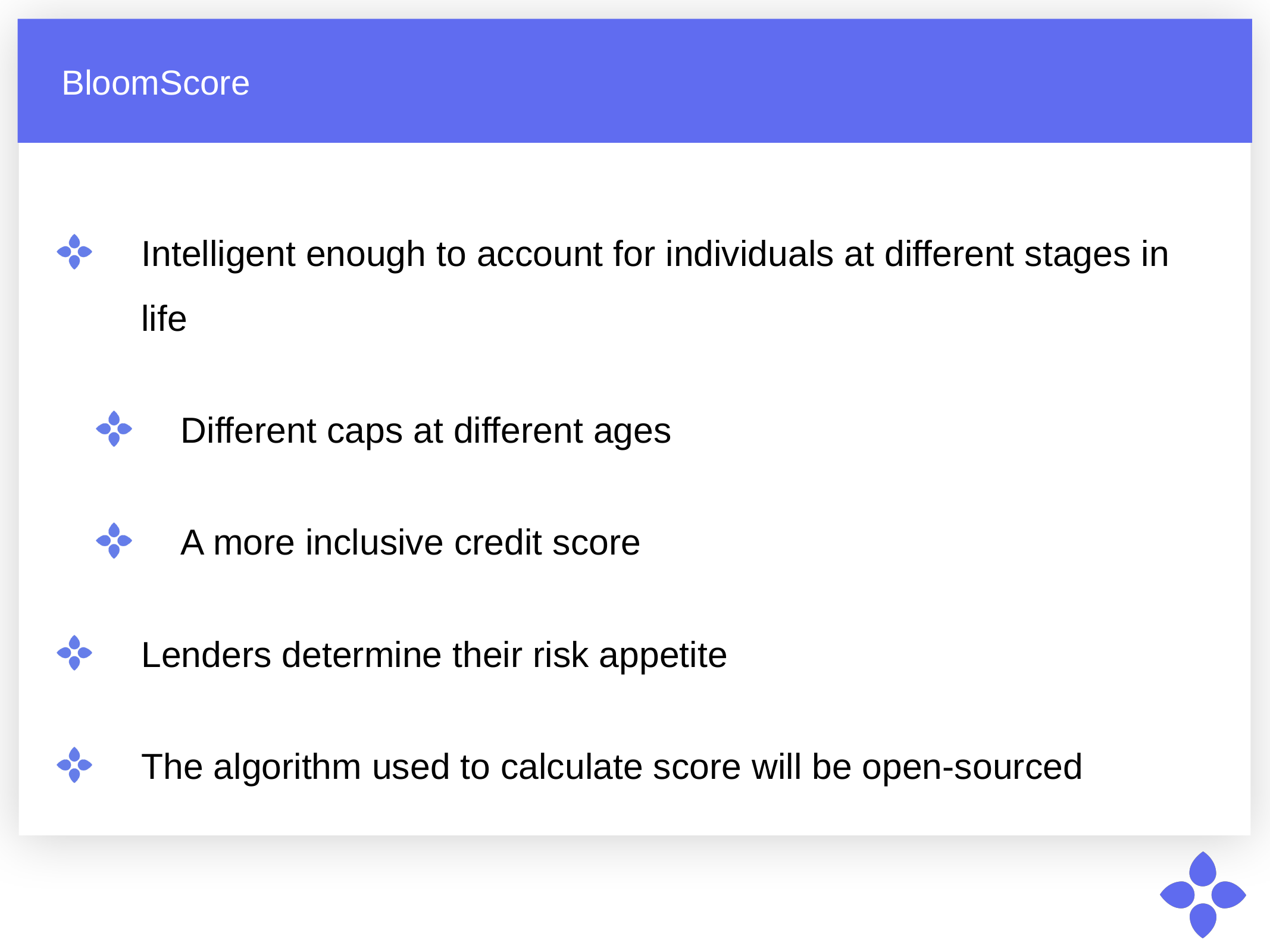

BloomScore
Intelligent enough to account for individuals at different stages in life
Different caps at different ages
A more inclusive credit score
Lenders determine their risk appetite
The algorithm used to calculate score will be open-sourced